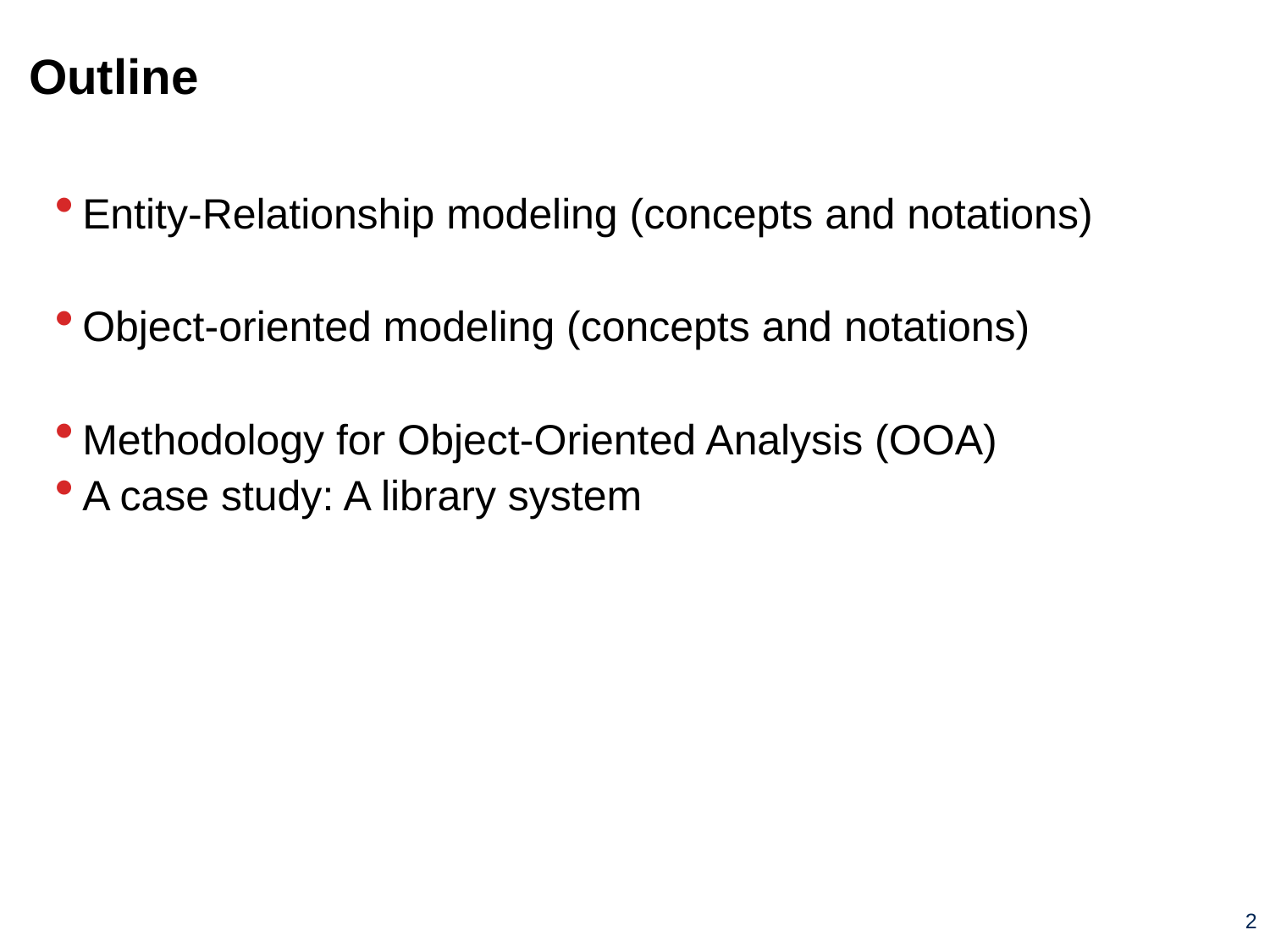

# Outline

Entity-Relationship modeling (concepts and notations)

Object-oriented modeling (concepts and notations)

Methodology for Object-Oriented Analysis (OOA)
A case study: A library system
2